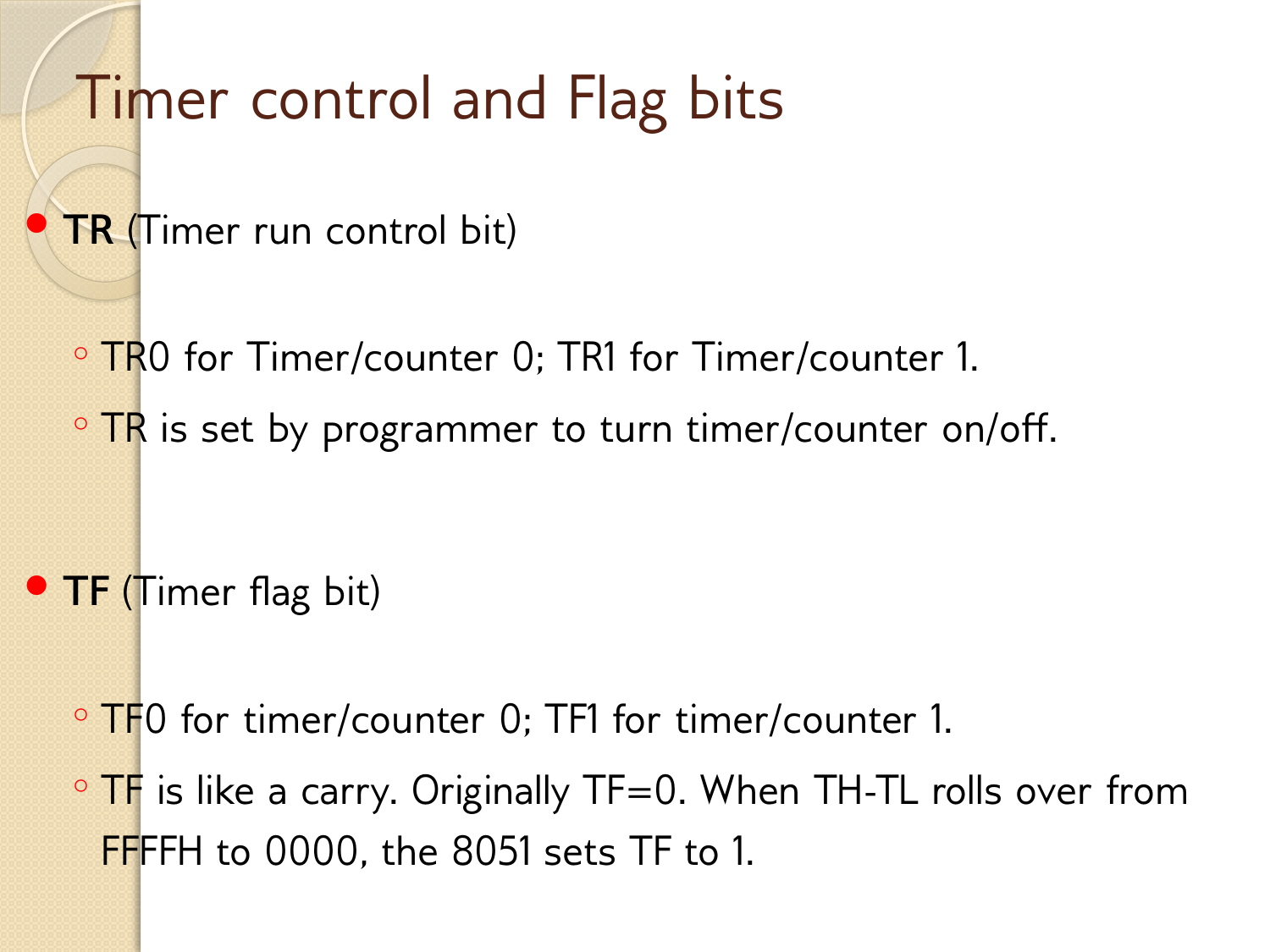

# Timer control and Flag bits
TR (Timer run control bit)

TR0 for Timer/counter 0; TR1 for Timer/counter 1.
TR is set by programmer to turn timer/counter on/off.

TF (Timer flag bit)

TF0 for timer/counter 0; TF1 for timer/counter 1.
TF is like a carry. Originally TF=0. When TH-TL rolls over from FFFFH to 0000, the 8051 sets TF to 1.